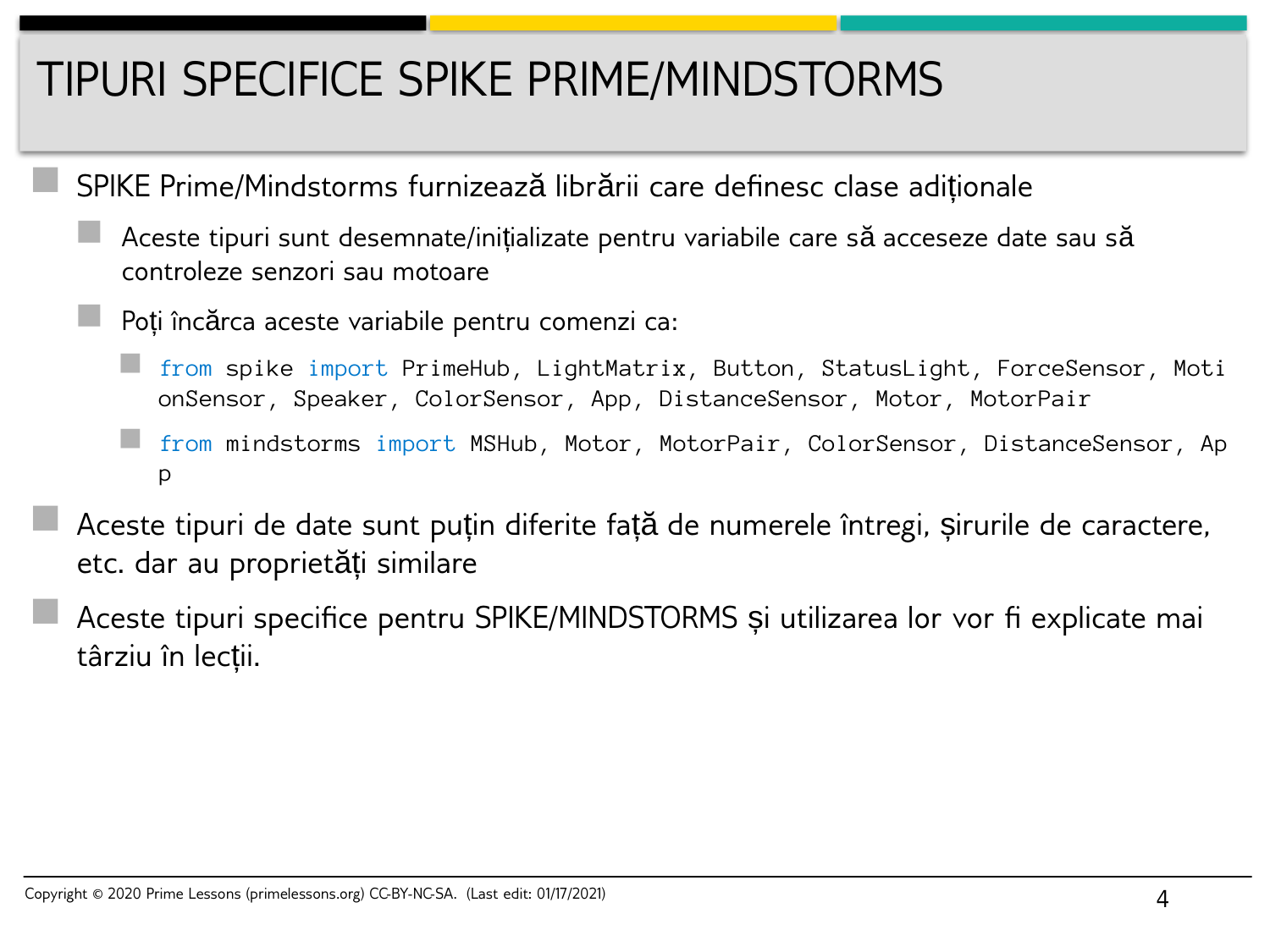

# Tipuri specifice SPIKE prime/MINDSTORMS
SPIKE Prime/Mindstorms furnizează librării care definesc clase adiționale
Aceste tipuri sunt desemnate/inițializate pentru variabile care să acceseze date sau să controleze senzori sau motoare
Poți încărca aceste variabile pentru comenzi ca:
from spike import PrimeHub, LightMatrix, Button, StatusLight, ForceSensor, MotionSensor, Speaker, ColorSensor, App, DistanceSensor, Motor, MotorPair
from mindstorms import MSHub, Motor, MotorPair, ColorSensor, DistanceSensor, App
Aceste tipuri de date sunt puțin diferite față de numerele întregi, șirurile de caractere, etc. dar au proprietăți similare
Aceste tipuri specifice pentru SPIKE/MINDSTORMS și utilizarea lor vor fi explicate mai târziu în lecții.

4
Copyright © 2020 Prime Lessons (primelessons.org) CC-BY-NC-SA.  (Last edit: 01/17/2021)